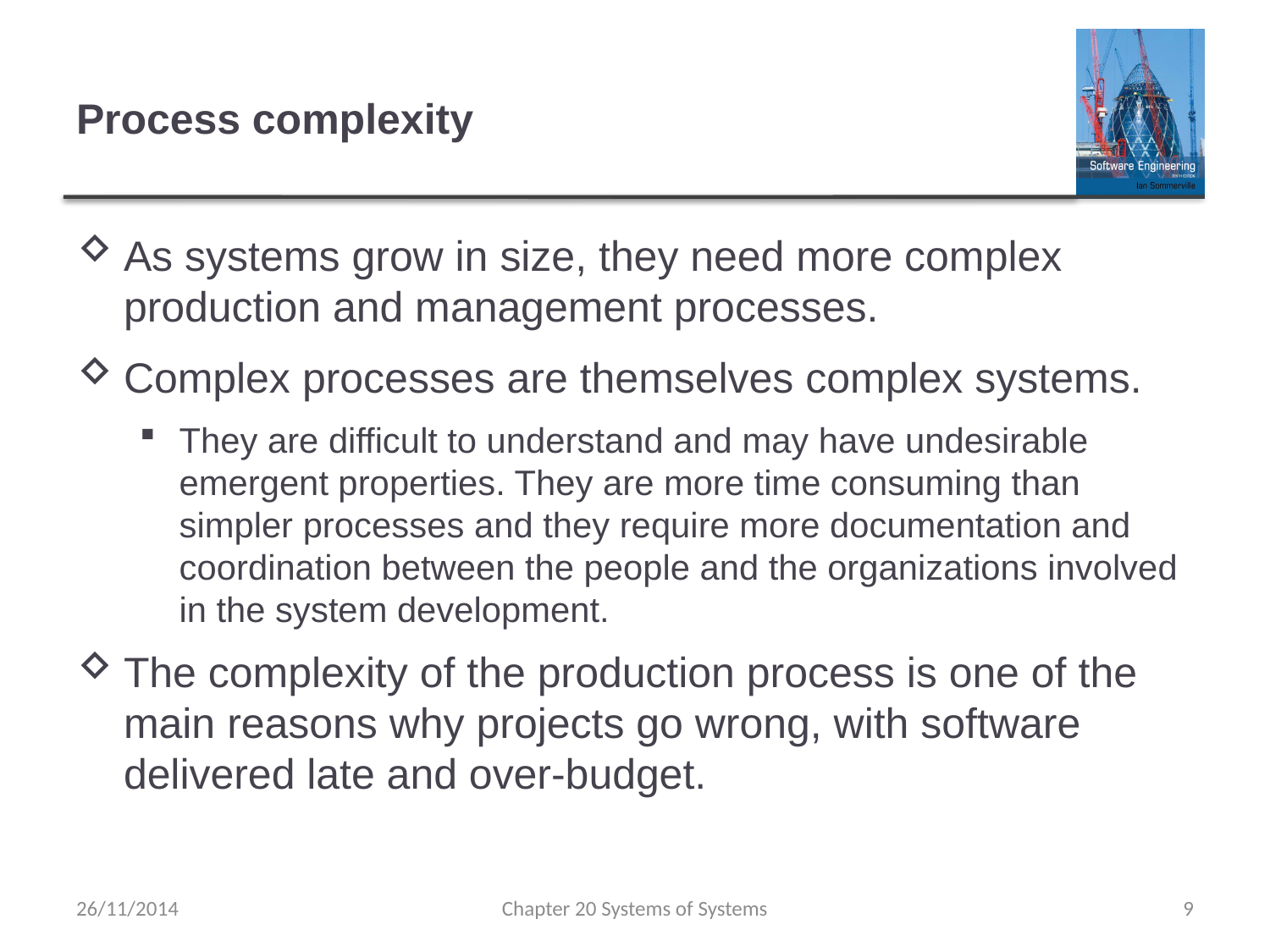

# Process complexity
As systems grow in size, they need more complex production and management processes.
Complex processes are themselves complex systems.
They are difficult to understand and may have undesirable emergent properties. They are more time consuming than simpler processes and they require more documentation and coordination between the people and the organizations involved in the system development.
The complexity of the production process is one of the main reasons why projects go wrong, with software delivered late and over-budget.
26/11/2014
Chapter 20 Systems of Systems
9